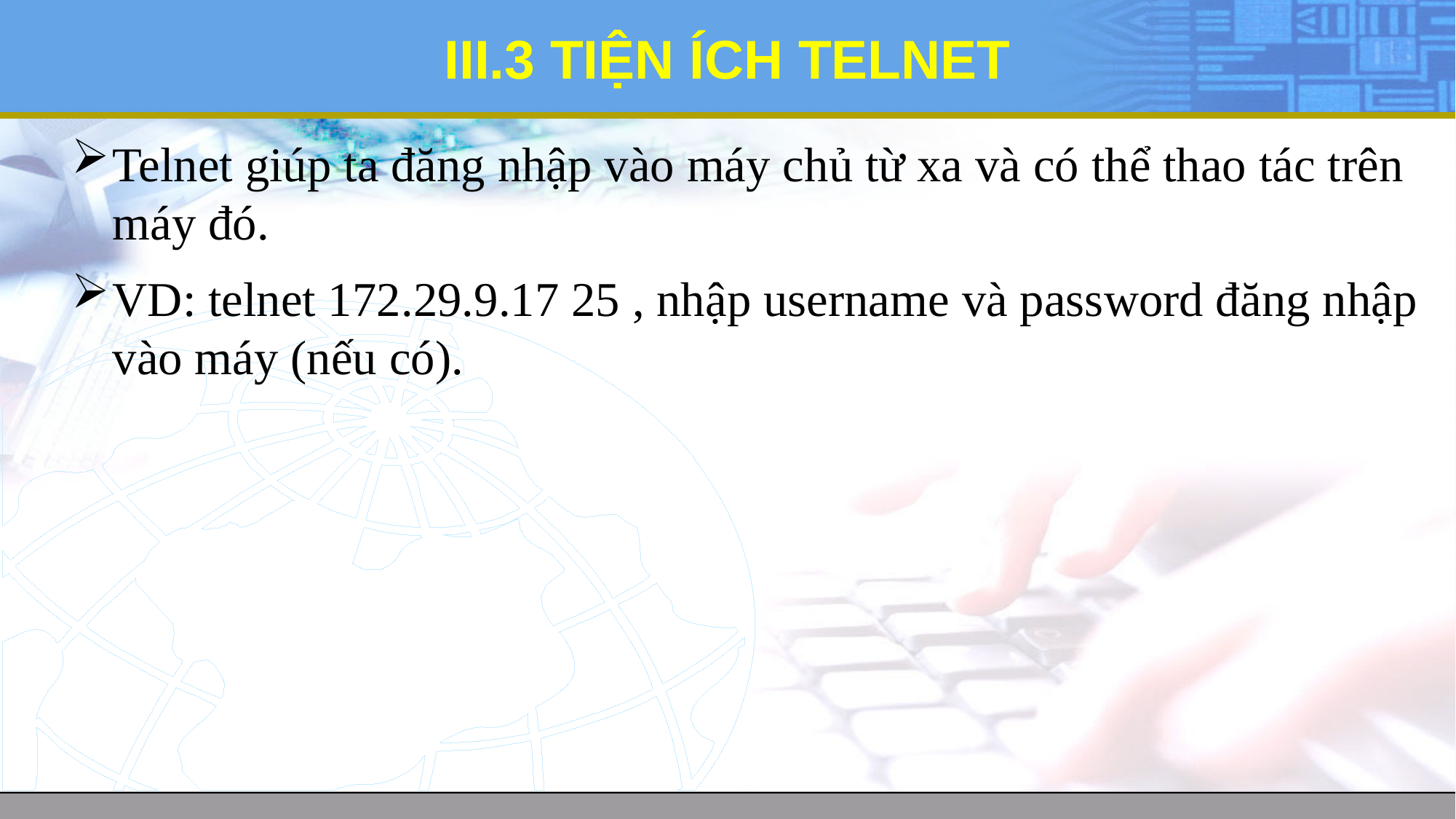

# III.3 TIỆN ÍCH TELNET
Telnet giúp ta đăng nhập vào máy chủ từ xa và có thể thao tác trên máy đó.
VD: telnet 172.29.9.17 25 , nhập username và password đăng nhập vào máy (nếu có).